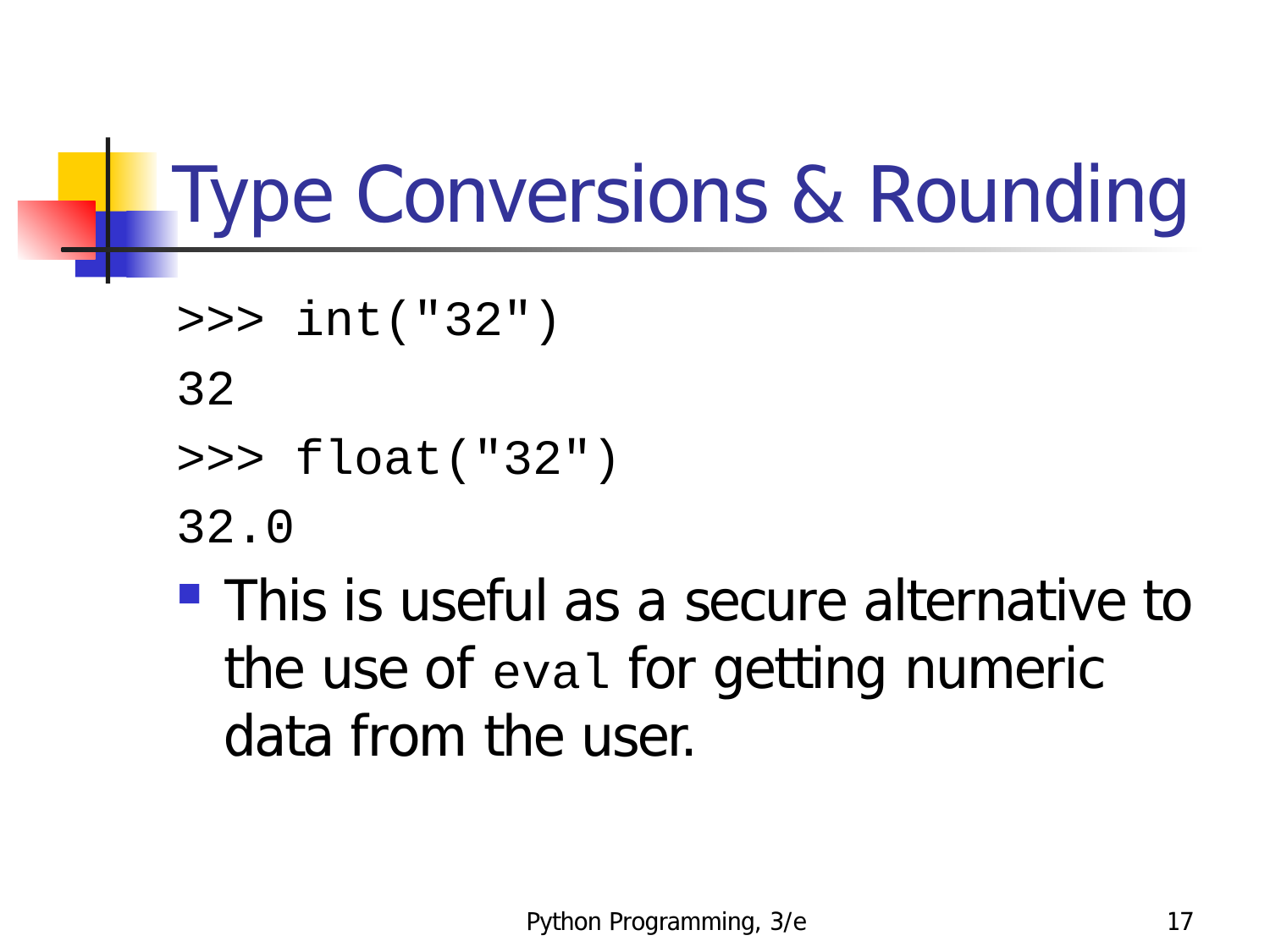

# Type Conversions & Rounding
>>> int("32")
32
>>> float("32")
32.0
This is useful as a secure alternative to the use of eval for getting numeric data from the user.

Python Programming, 3/e
17